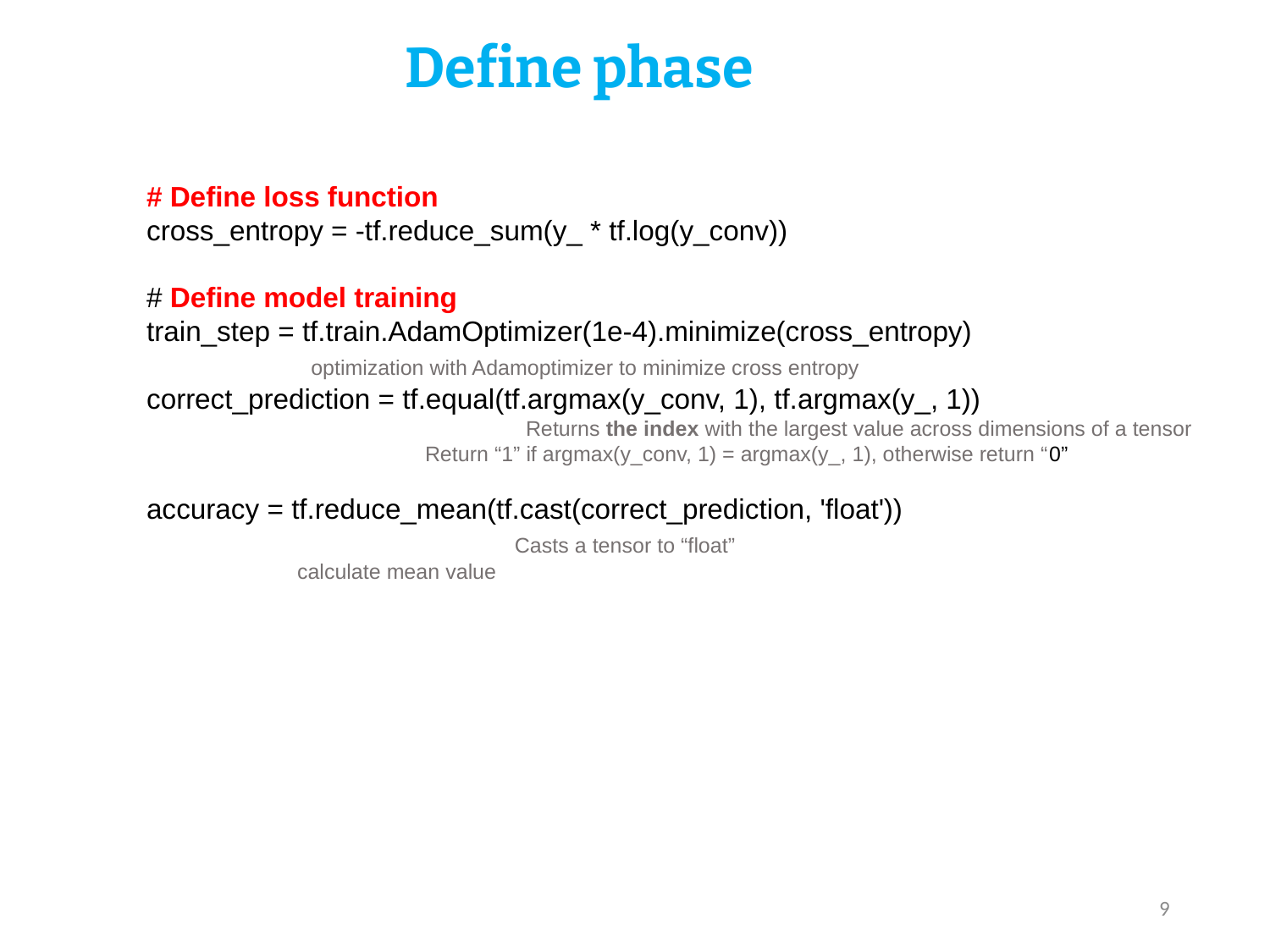

Define phase
# Define loss function
cross_entropy = -tf.reduce_sum(y_ * tf.log(y_conv))

# Define model training
train_step = tf.train.AdamOptimizer(1e-4).minimize(cross_entropy)
                     optimization with Adamoptimizer to minimize cross entropy
correct_prediction = tf.equal(tf.argmax(y_conv, 1), tf.argmax(y_, 1))
                                                                Returns the index with the largest value across dimensions of a tensor
                                               Return “1” if argmax(y_conv, 1) = argmax(y_, 1), otherwise return “0”

accuracy = tf.reduce_mean(tf.cast(correct_prediction, 'float'))
                                               Casts a tensor to “float”
	    calculate mean value

9